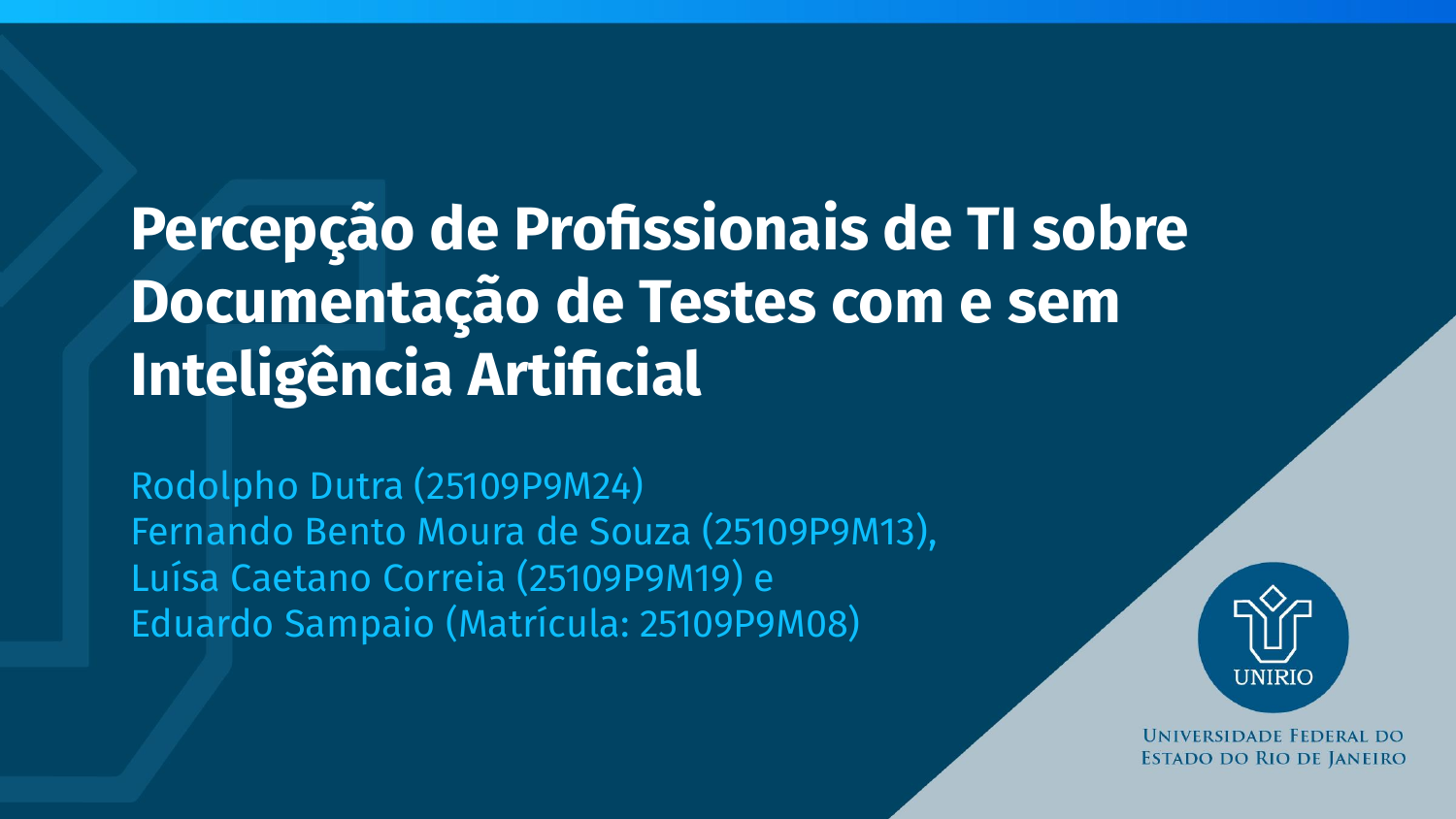

# Percepção de Profissionais de TI sobre Documentação de Testes com e sem Inteligência Artificial
Rodolpho Dutra (25109P9M24)
Fernando Bento Moura de Souza (25109P9M13),
Luísa Caetano Correia (25109P9M19) e
Eduardo Sampaio (Matrícula: 25109P9M08)